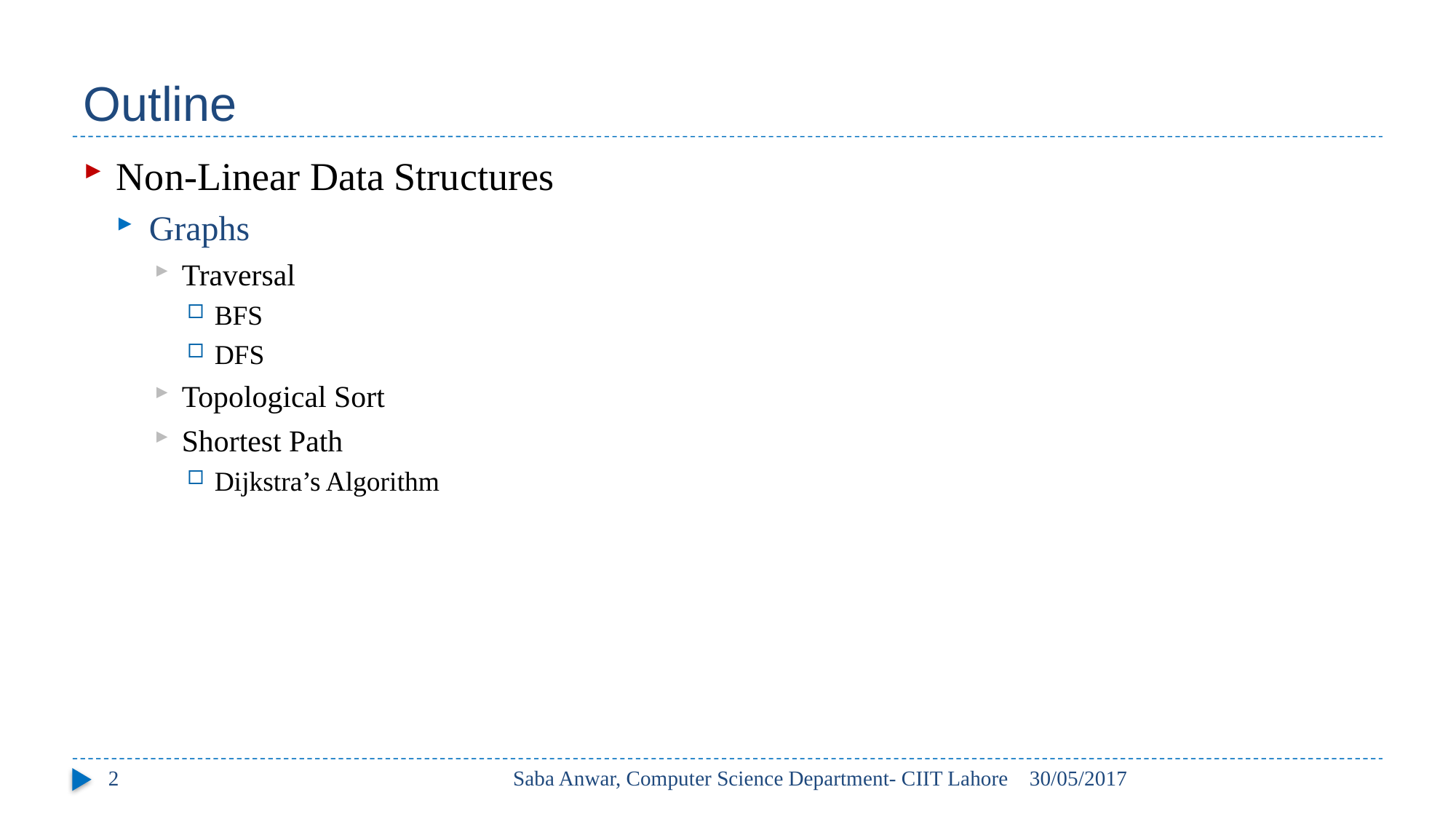

# Outline
Non-Linear Data Structures
Graphs
Traversal
BFS
DFS
Topological Sort
Shortest Path
Dijkstra’s Algorithm

2
Saba Anwar, Computer Science Department- CIIT Lahore
30/05/2017